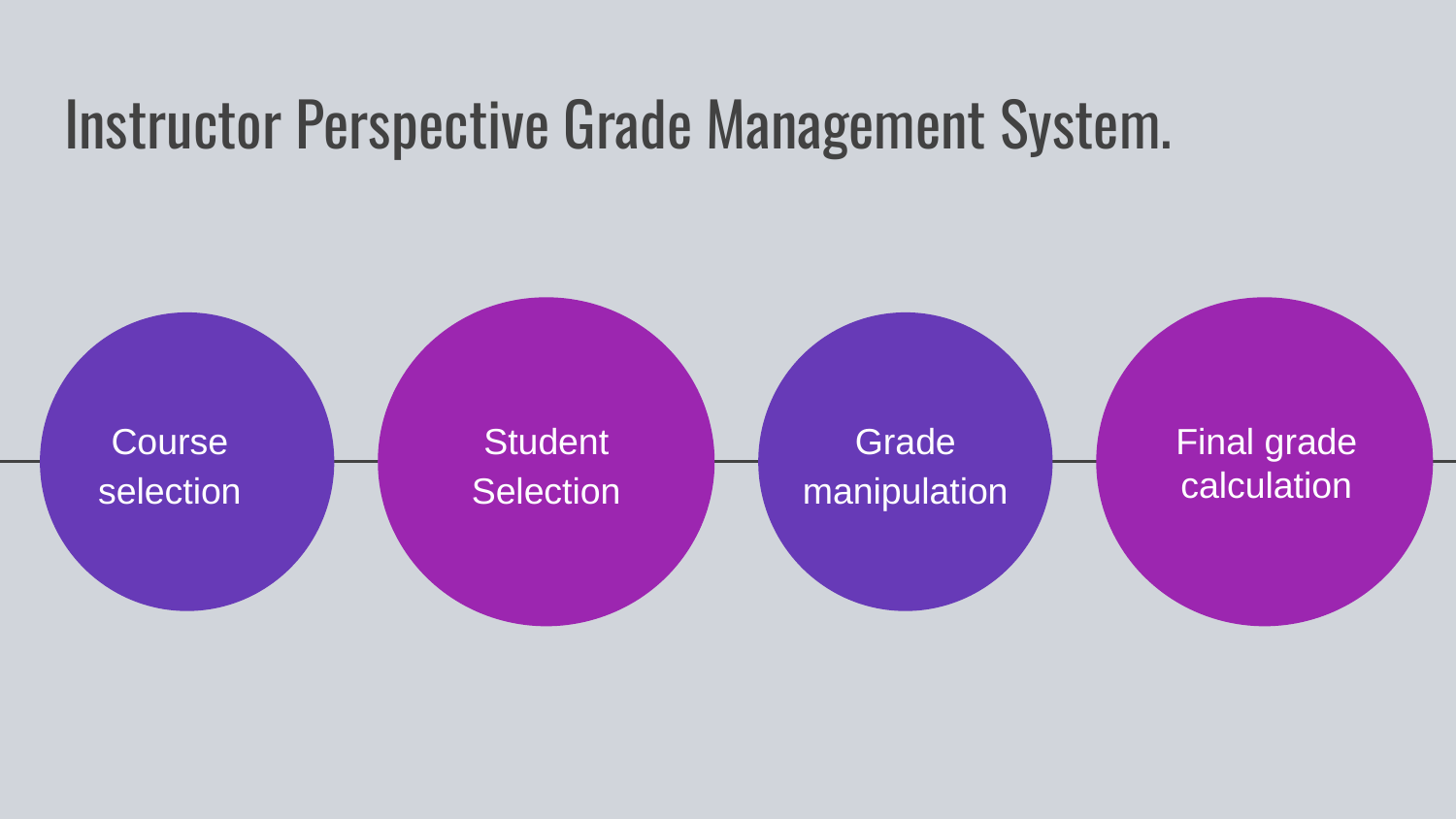

# Instructor Perspective Grade Management System.

Student Selection
Final grade calculation
Course selection
Grade manipulation